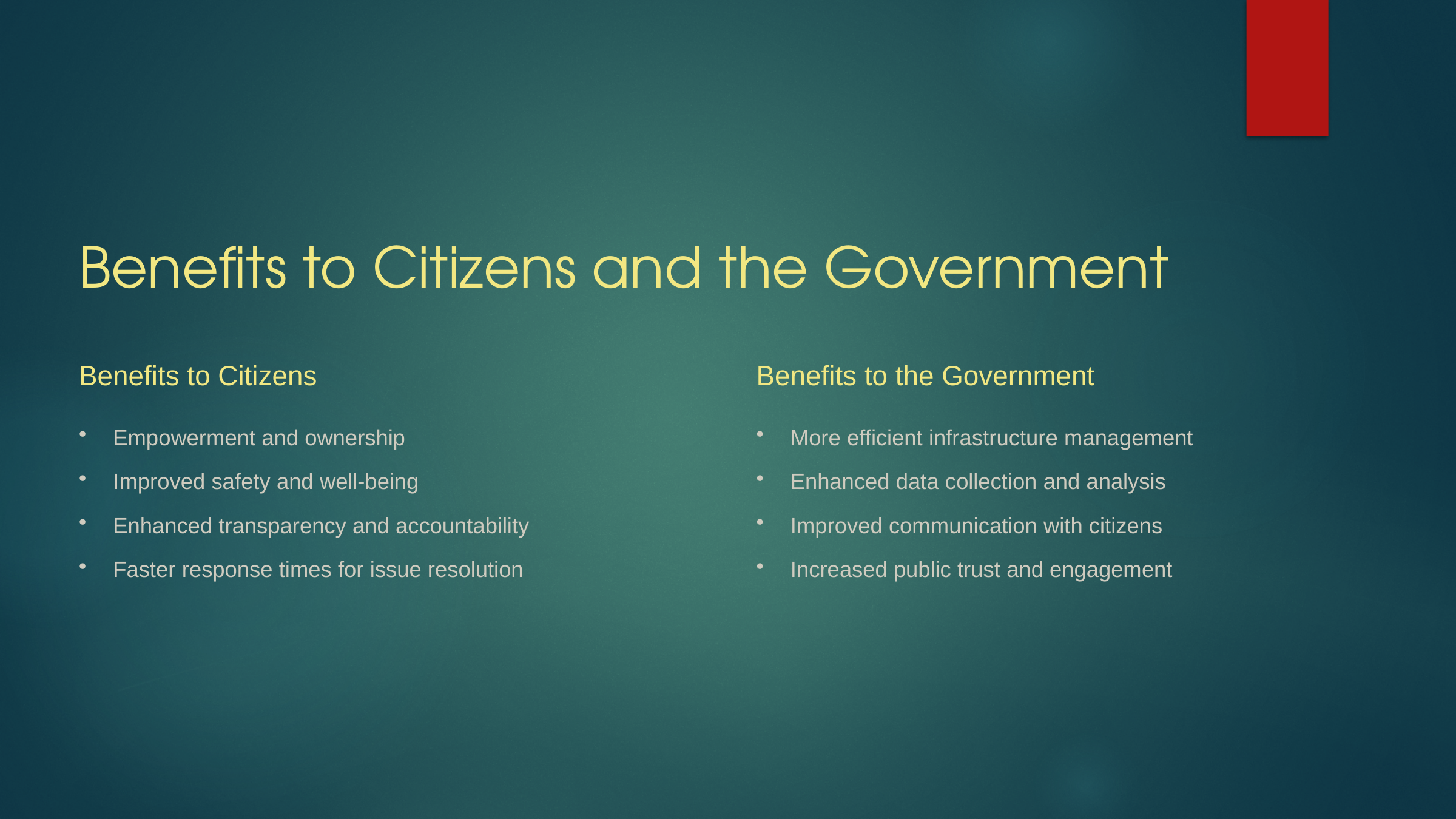

Benefits to Citizens and the Government
Benefits to Citizens
Benefits to the Government
Empowerment and ownership
More efficient infrastructure management
Improved safety and well-being
Enhanced data collection and analysis
Enhanced transparency and accountability
Improved communication with citizens
Faster response times for issue resolution
Increased public trust and engagement